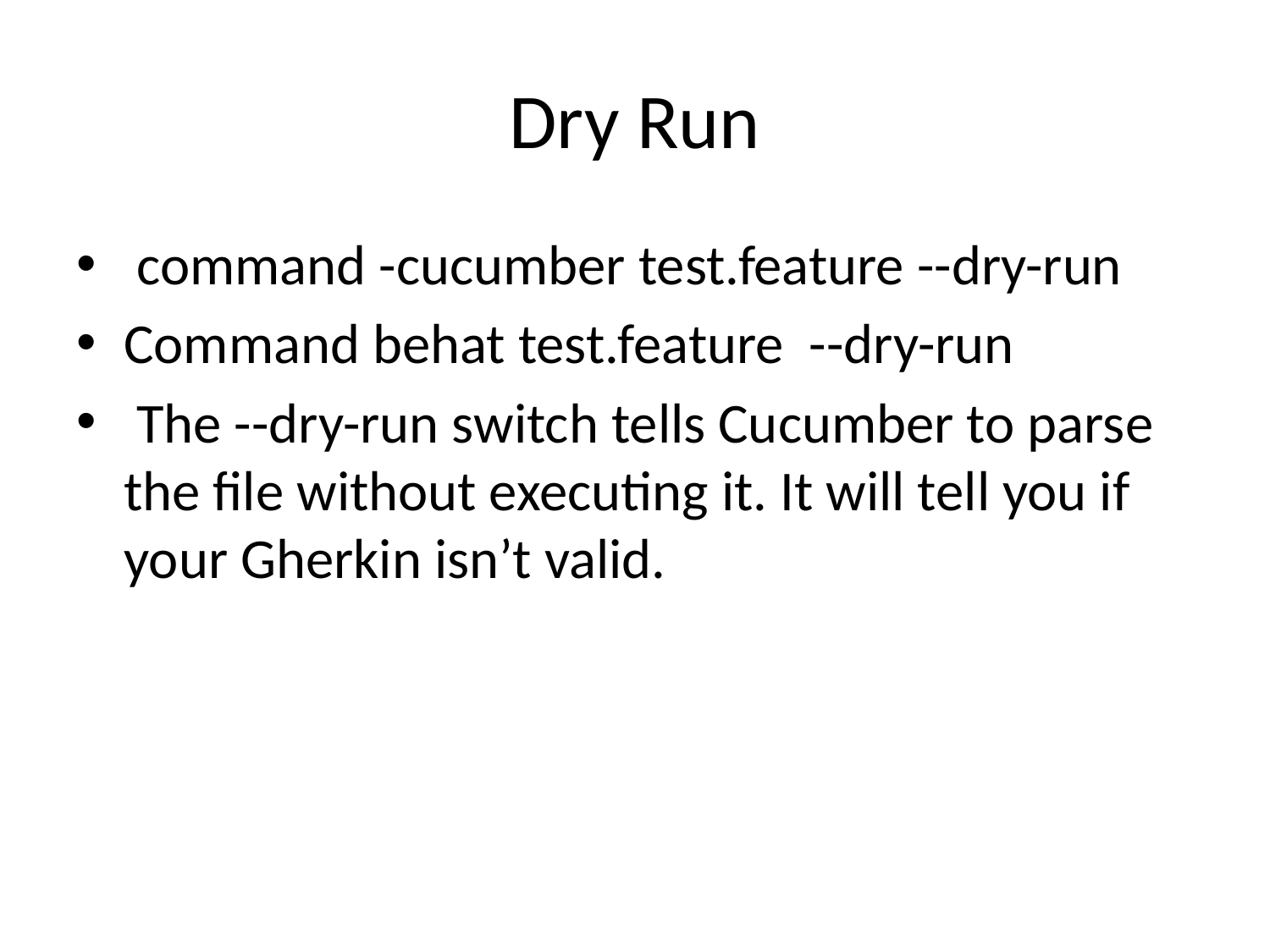

# Dry Run
 command -cucumber test.feature --dry-run
Command behat test.feature  --dry-run
 The --dry-run switch tells Cucumber to parse the file without executing it. It will tell you if your Gherkin isn’t valid.